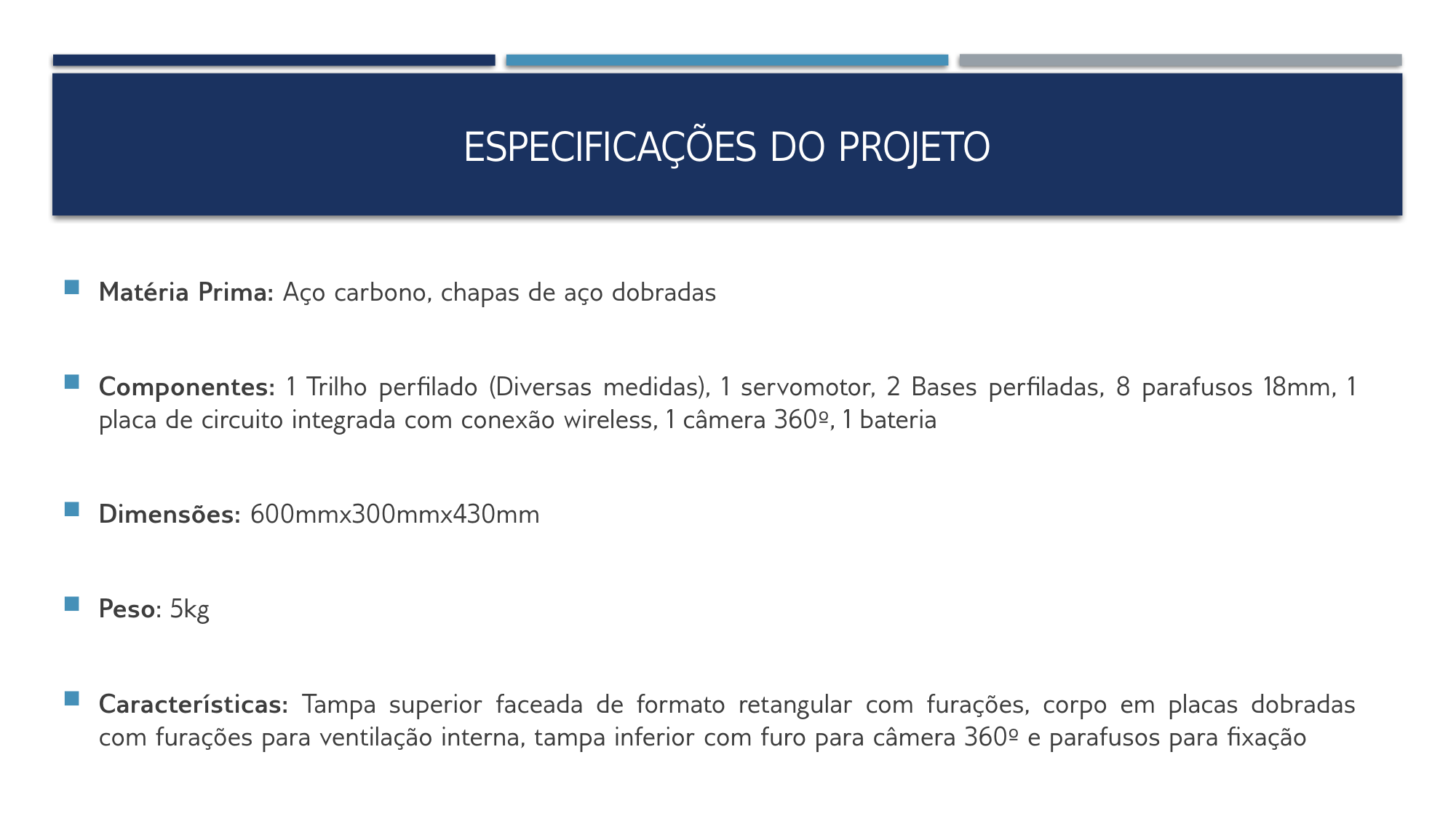

# Especificações do projeto

Matéria Prima: Aço carbono, chapas de aço dobradas

Componentes: 1 Trilho perfilado (Diversas medidas), 1 servomotor, 2 Bases perfiladas, 8 parafusos 18mm, 1 placa de circuito integrada com conexão wireless, 1 câmera 360º, 1 bateria

Dimensões: 600mmx300mmx430mm

Peso: 5kg

Características: Tampa superior faceada de formato retangular com furações, corpo em placas dobradas com furações para ventilação interna, tampa inferior com furo para câmera 360º e parafusos para fixação